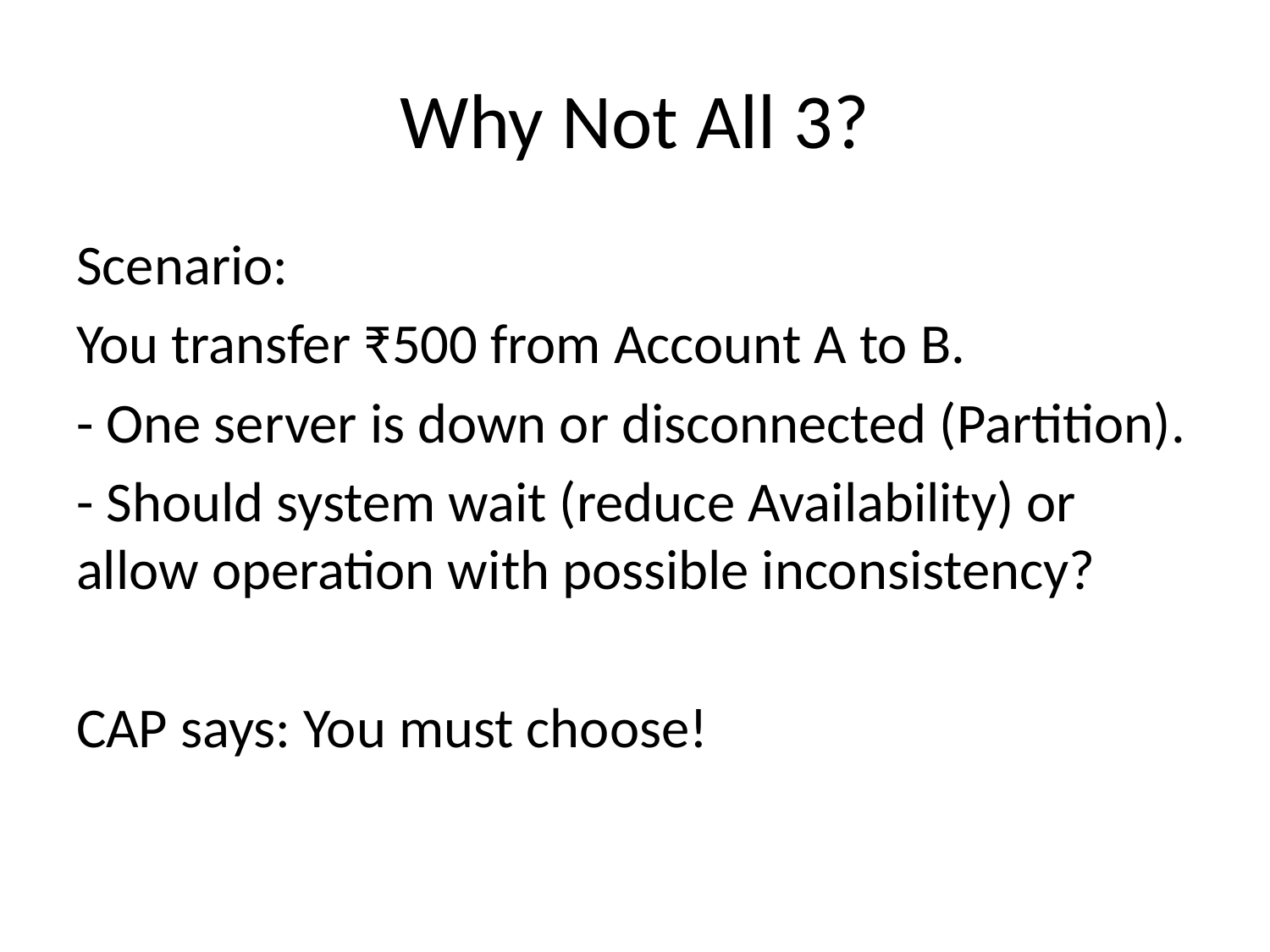

# Why Not All 3?
Scenario:
You transfer ₹500 from Account A to B.
- One server is down or disconnected (Partition).
- Should system wait (reduce Availability) or allow operation with possible inconsistency?

CAP says: You must choose!